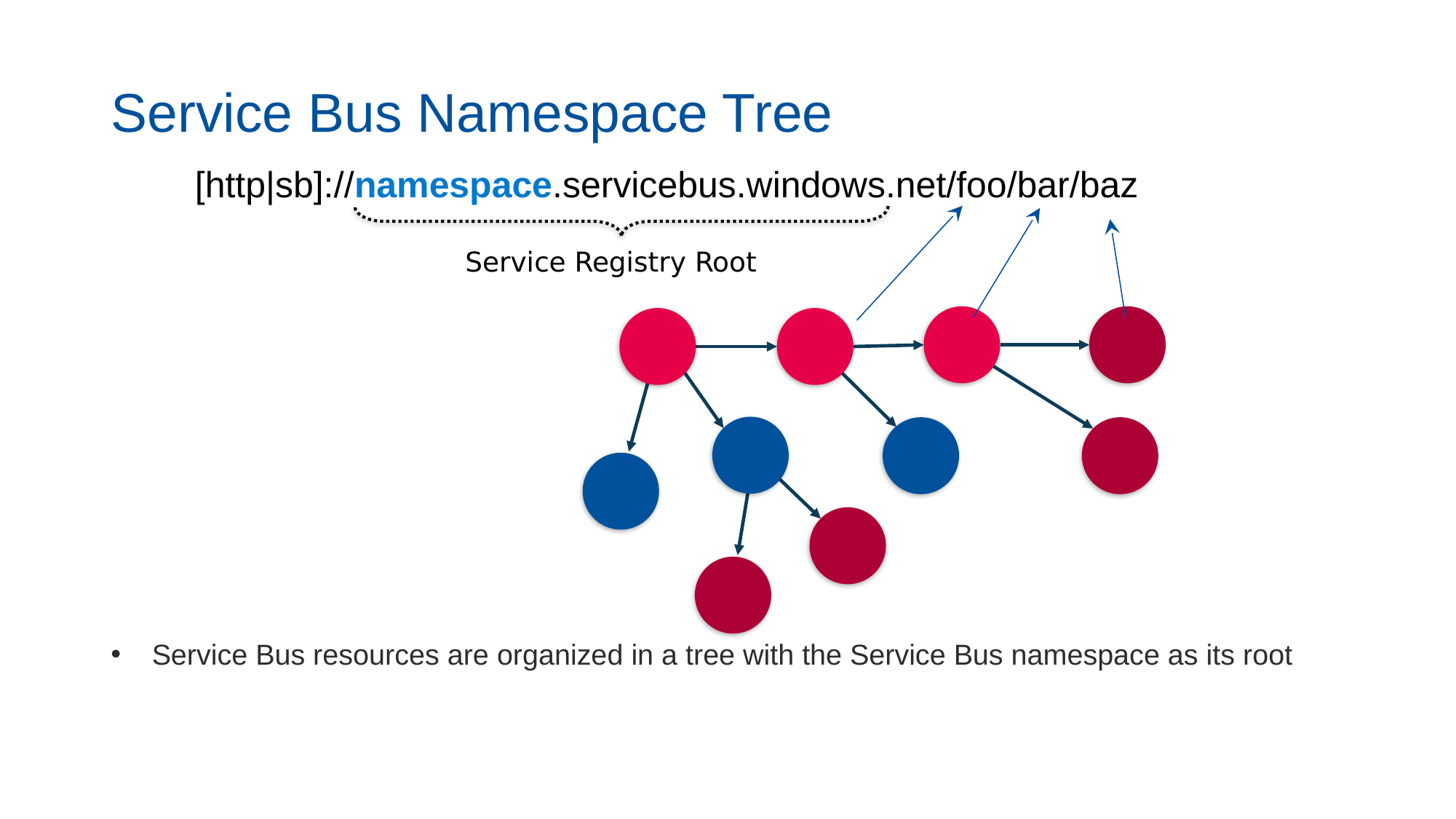

# Service Bus Namespace Tree
[http|sb]://namespace.servicebus.windows.net/foo/bar/baz

Service Bus resources are organized in a tree with the Service Bus namespace as its root

Service Registry Root
bar
baz
/
foo
abc
boo
bee
pqr
def
ghi